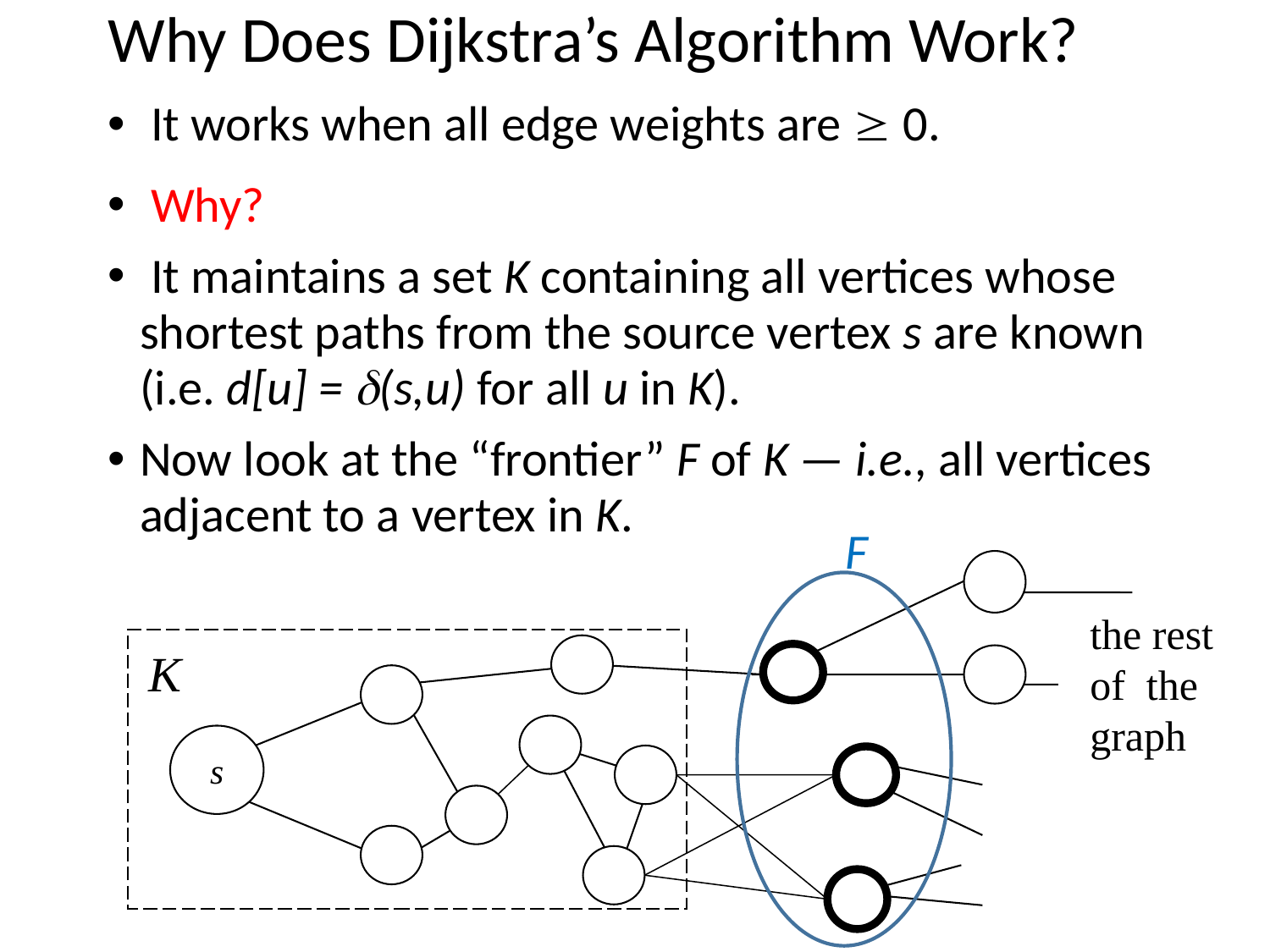

# Why Does Dijkstra’s Algorithm Work?
 It works when all edge weights are ≥ 0.
 Why?
 It maintains a set K containing all vertices whose shortest paths from the source vertex s are known
(i.e. d[u] = δ(s,u) for all u in K).
Now look at the “frontier” F of K — i.e., all vertices adjacent to a vertex in K.
F

the rest
of  the
graph

K

s